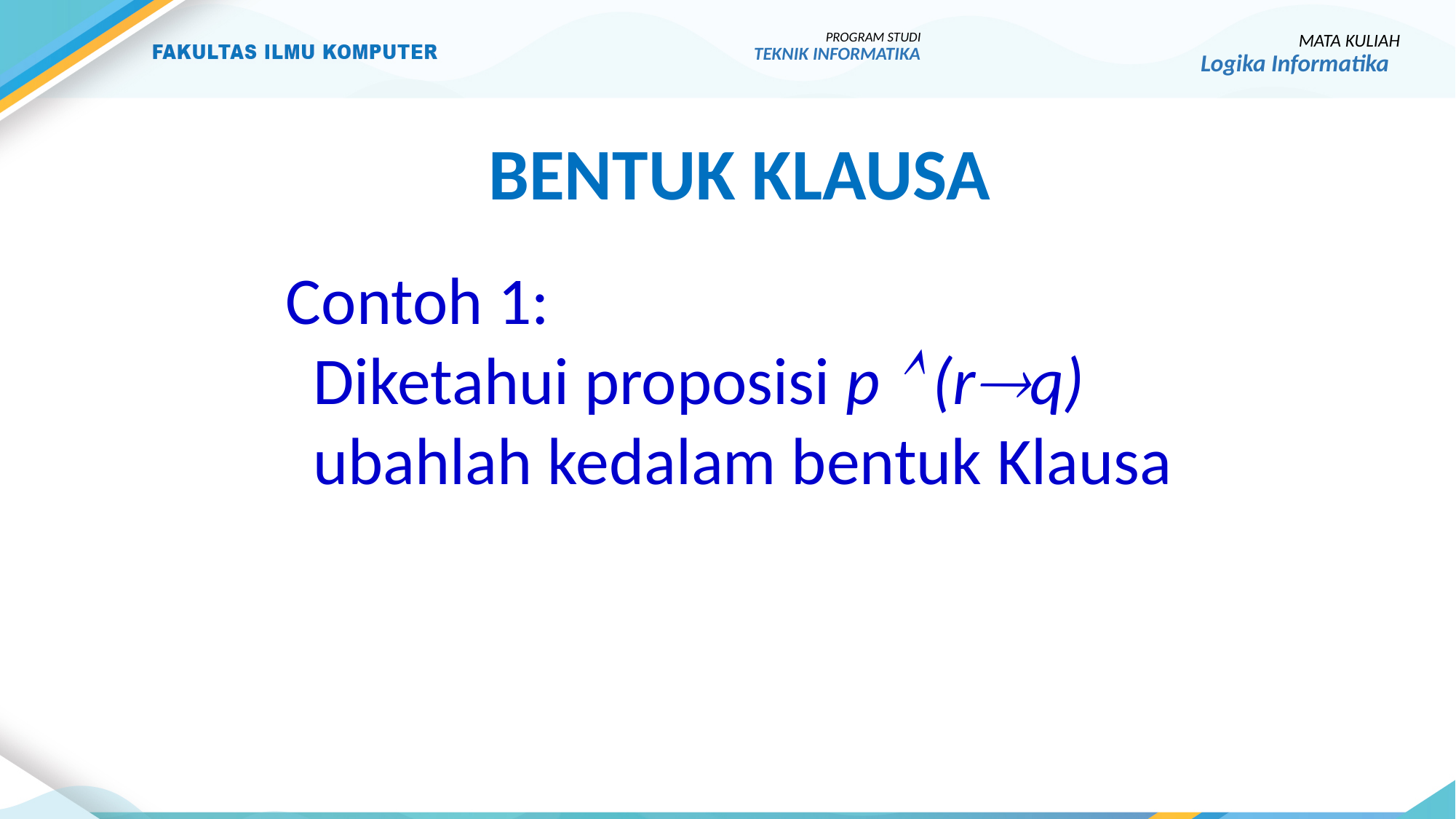

PROGRAM STUDI
TEKNIK INFORMATIKA
MATA KULIAH
Logika Informatika
Bentuk klausa
Contoh 1:
	Diketahui proposisi p ∧ (r→q) ubahlah kedalam bentuk Klausa